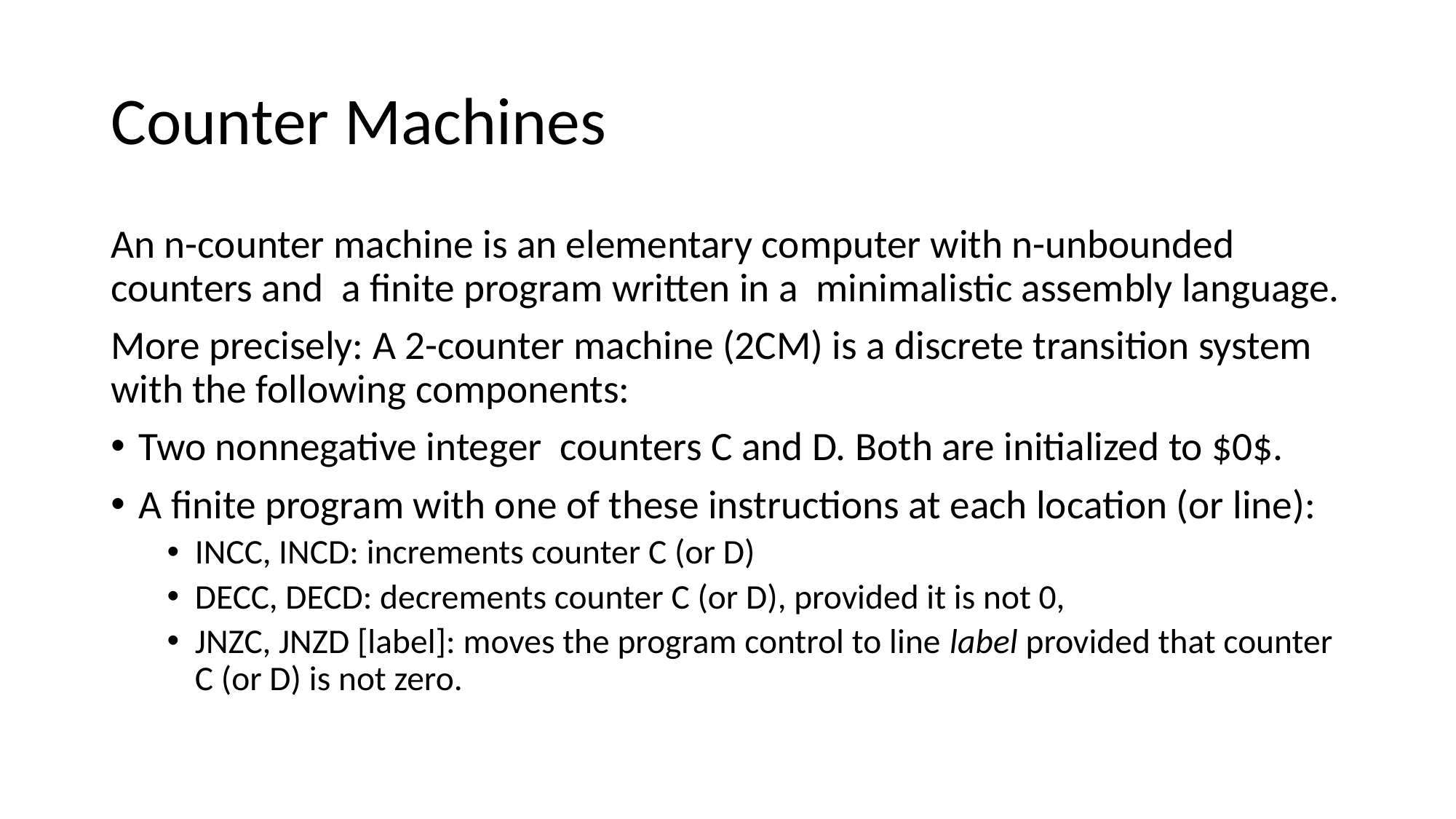

# Counter Machines
An n-counter machine is an elementary computer with n-unbounded counters and  a finite program written in a  minimalistic assembly language.
More precisely: A 2-counter machine (2CM) is a discrete transition system with the following components:
Two nonnegative integer  counters C and D. Both are initialized to $0$.
A finite program with one of these instructions at each location (or line):
INCC, INCD: increments counter C (or D)
DECC, DECD: decrements counter C (or D), provided it is not 0,
JNZC, JNZD [label]: moves the program control to line label provided that counter C (or D) is not zero.